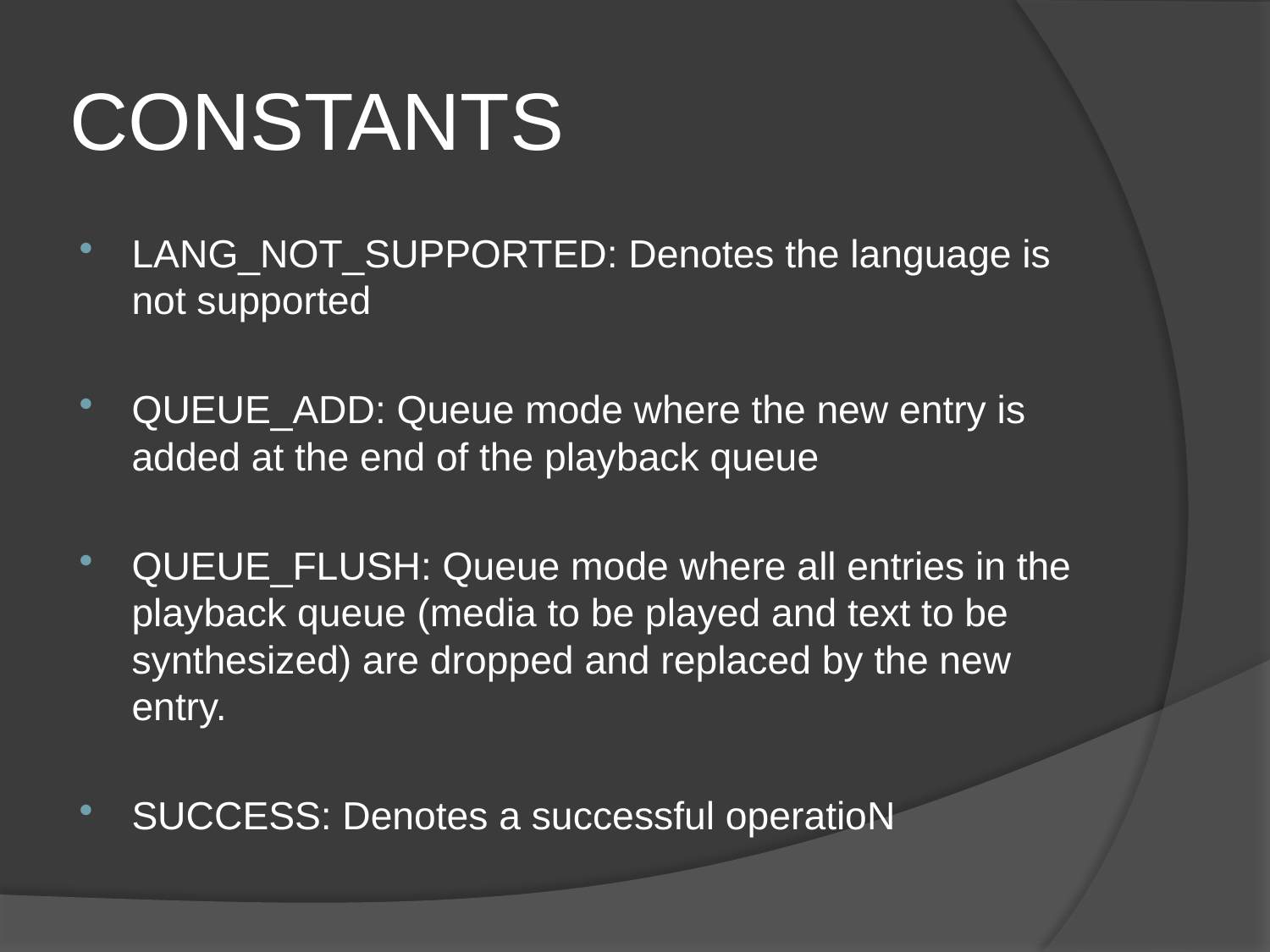

# CONSTANTS
LANG_NOT_SUPPORTED: Denotes the language is not supported

QUEUE_ADD: Queue mode where the new entry is added at the end of the playback queue

QUEUE_FLUSH: Queue mode where all entries in the playback queue (media to be played and text to be synthesized) are dropped and replaced by the new entry.

SUCCESS: Denotes a successful operatioN